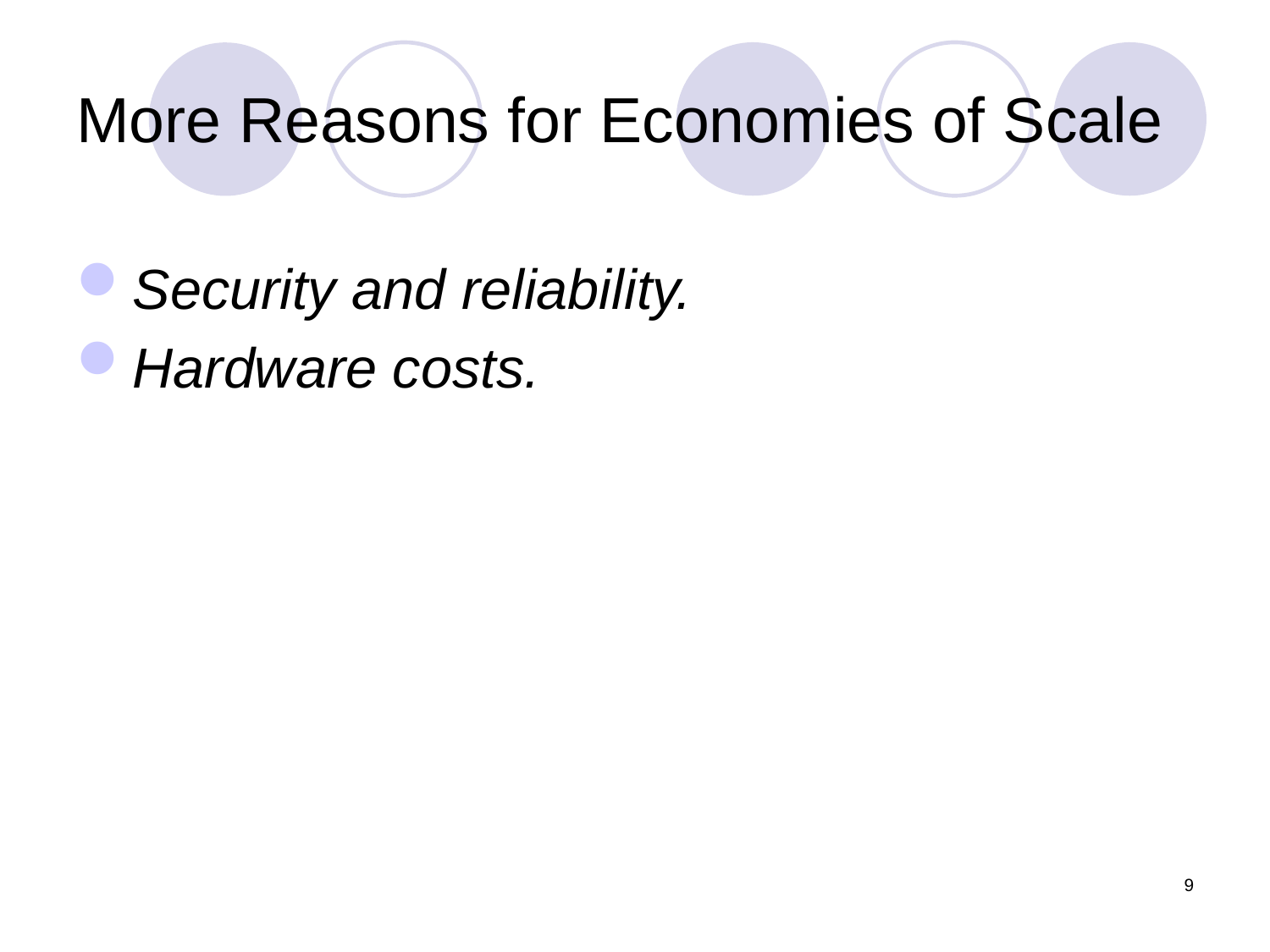

# More Reasons for Economies of Scale
Security and reliability.
Hardware costs.
9